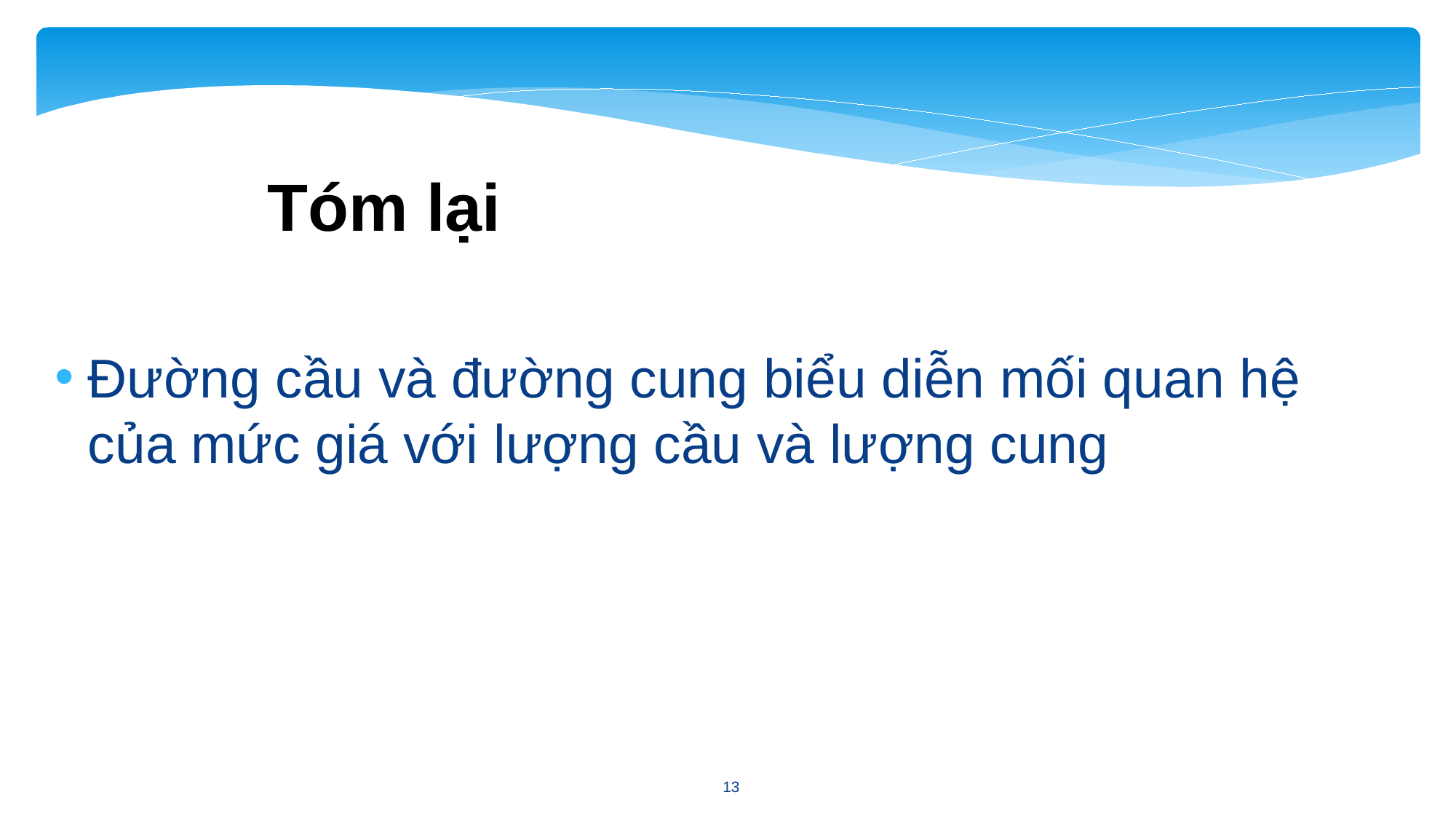

Tóm lại
Đường cầu và đường cung biểu diễn mối quan hệ của mức giá với lượng cầu và lượng cung
13